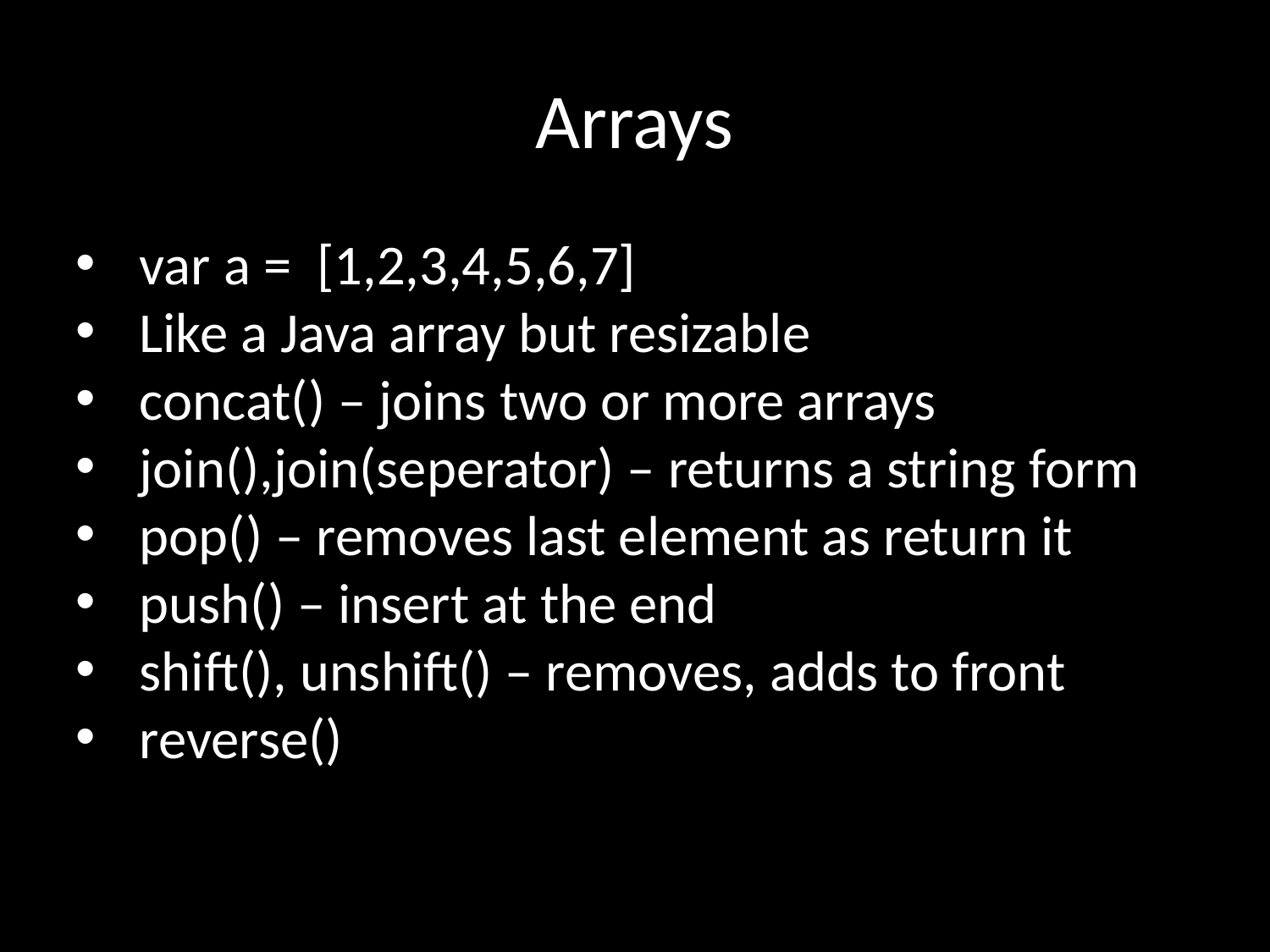

Arrays
var a =  [1,2,3,4,5,6,7]
Like a Java array but resizable
concat() – joins two or more arrays
join(),join(seperator) – returns a string form
pop() – removes last element as return it
push() – insert at the end
shift(), unshift() – removes, adds to front
reverse()